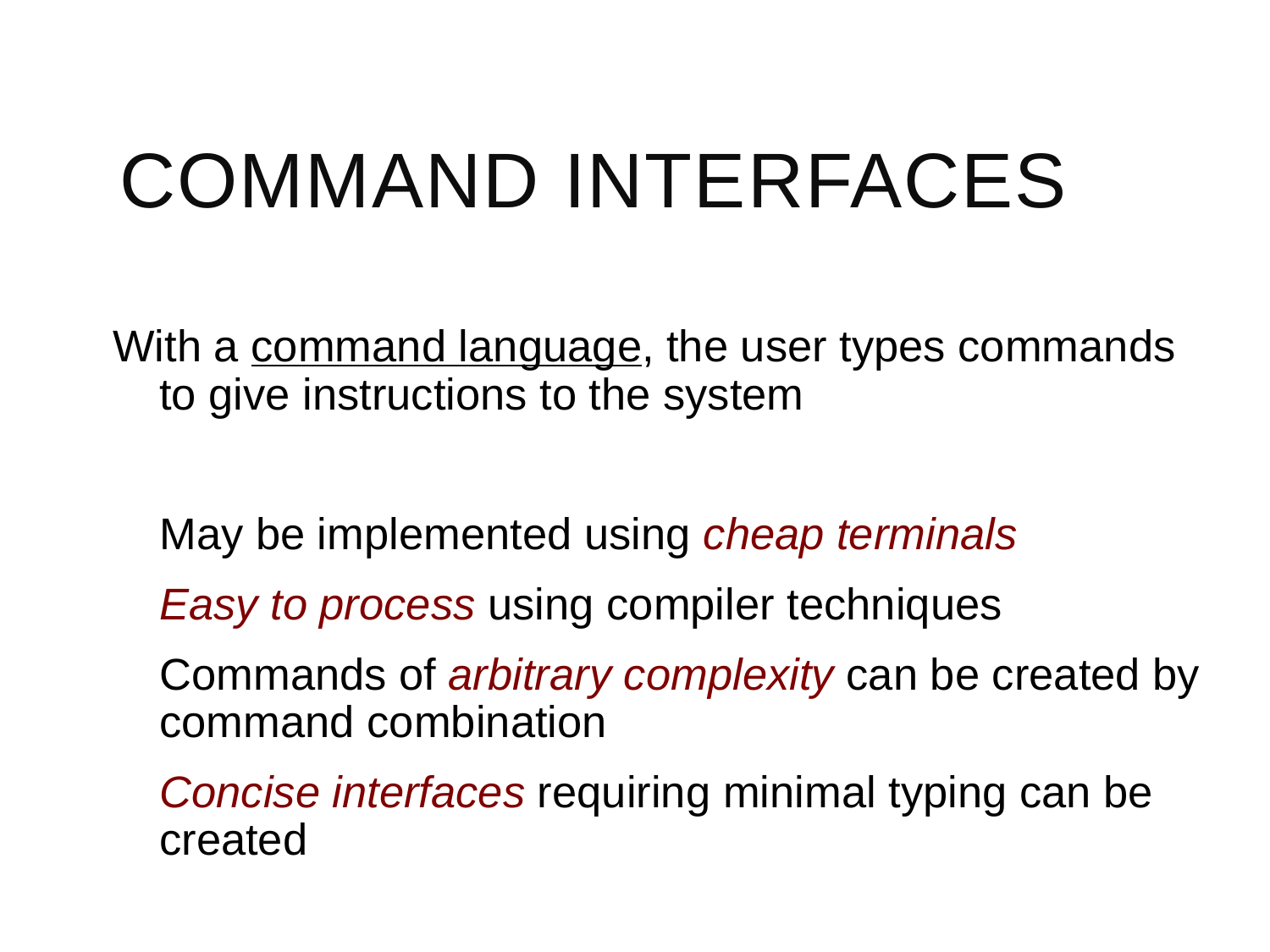

# Command Interfaces
With a command language, the user types commands to give instructions to the system

May be implemented using cheap terminals
Easy to process using compiler techniques
Commands of arbitrary complexity can be created by command combination
Concise interfaces requiring minimal typing can be created